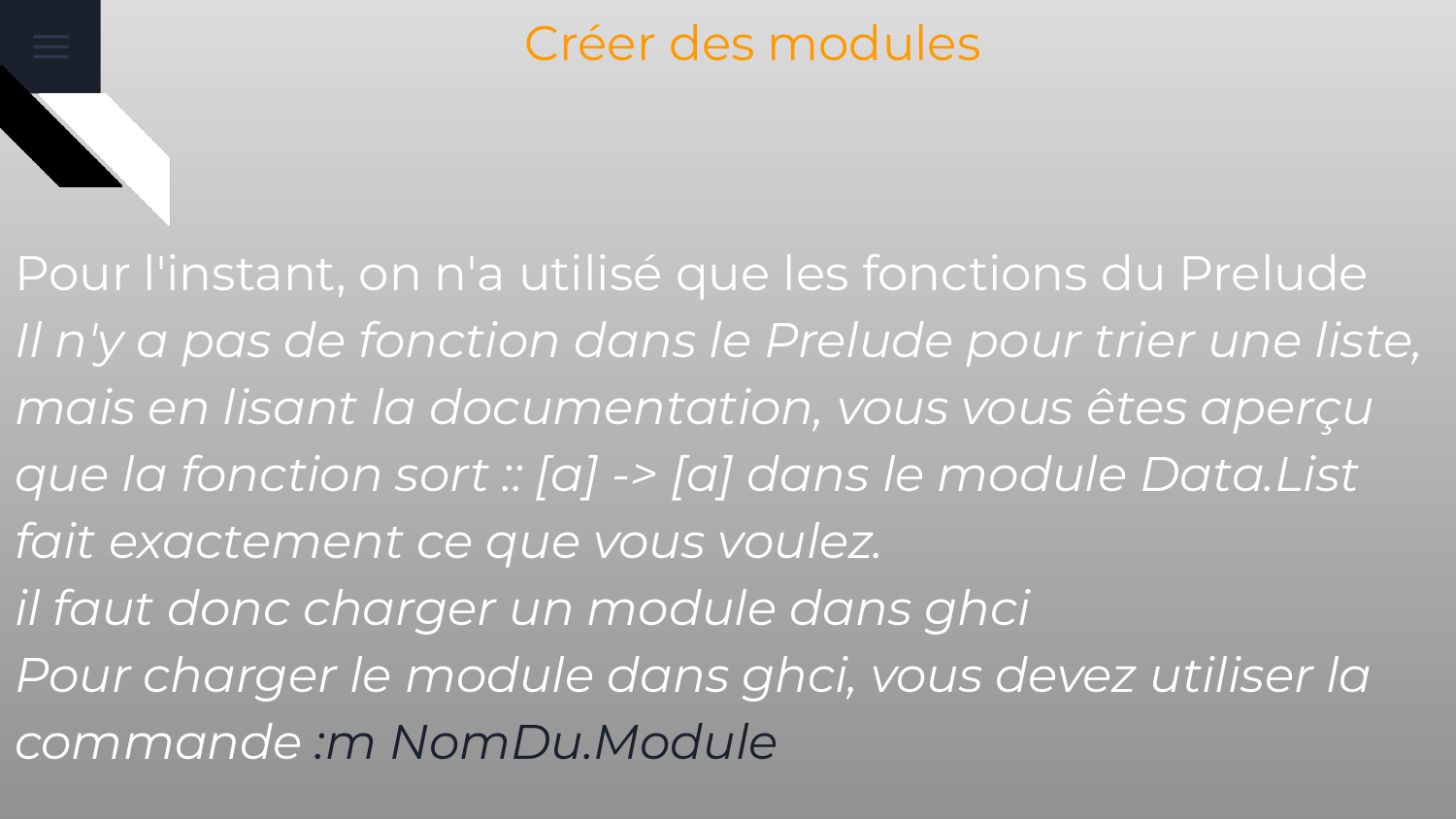

# Créer des modules

Pour l'instant, on n'a utilisé que les fonctions du Prelude
Il n'y a pas de fonction dans le Prelude pour trier une liste, mais en lisant la documentation, vous vous êtes aperçu que la fonction sort :: [a] -> [a] dans le module Data.List fait exactement ce que vous voulez.
il faut donc charger un module dans ghci
Pour charger le module dans ghci, vous devez utiliser la commande :m NomDu.Module